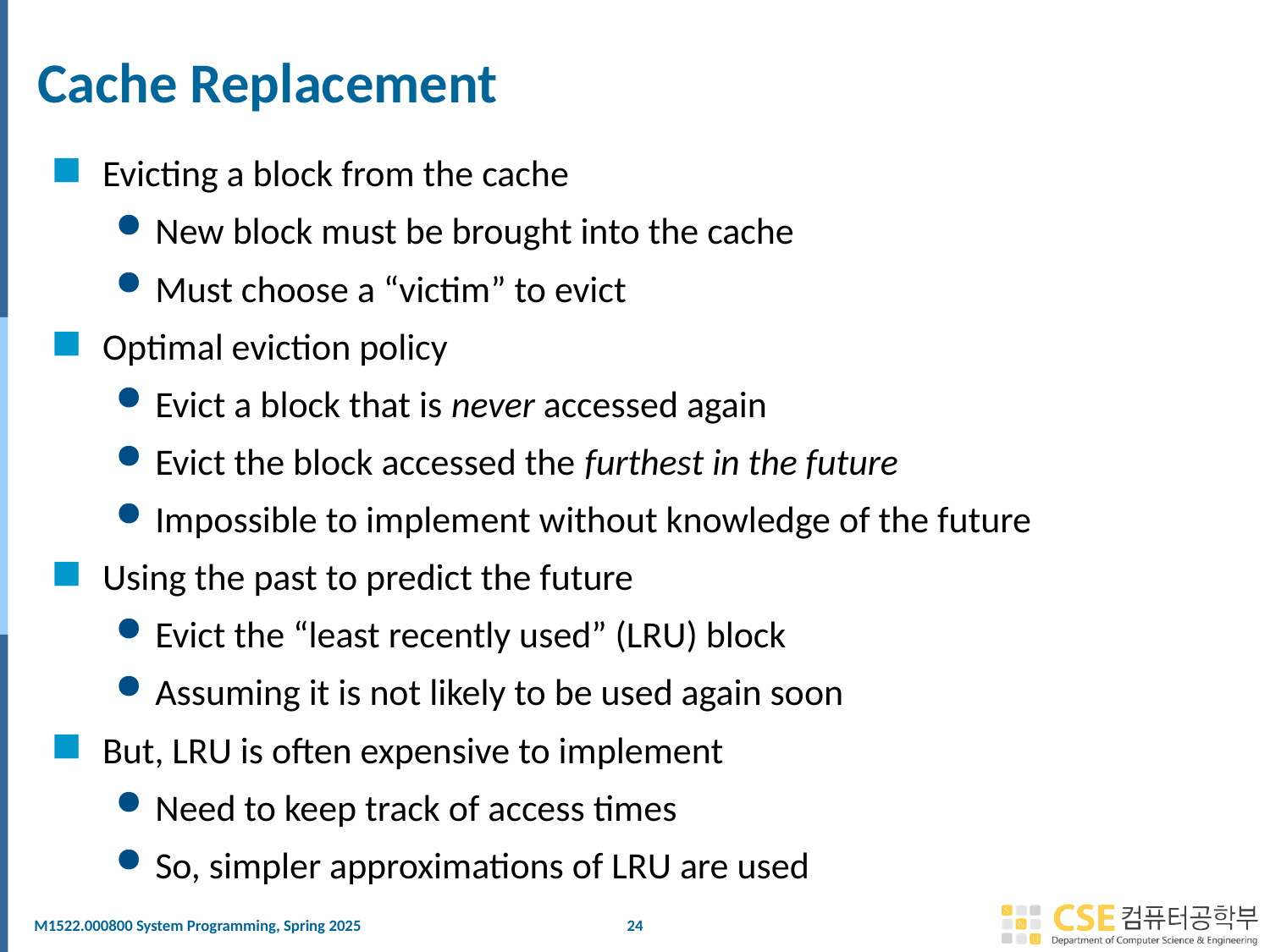

24
# Cache Replacement
Evicting a block from the cache
New block must be brought into the cache
Must choose a “victim” to evict
Optimal eviction policy
Evict a block that is never accessed again
Evict the block accessed the furthest in the future
Impossible to implement without knowledge of the future
Using the past to predict the future
Evict the “least recently used” (LRU) block
Assuming it is not likely to be used again soon
But, LRU is often expensive to implement
Need to keep track of access times
So, simpler approximations of LRU are used